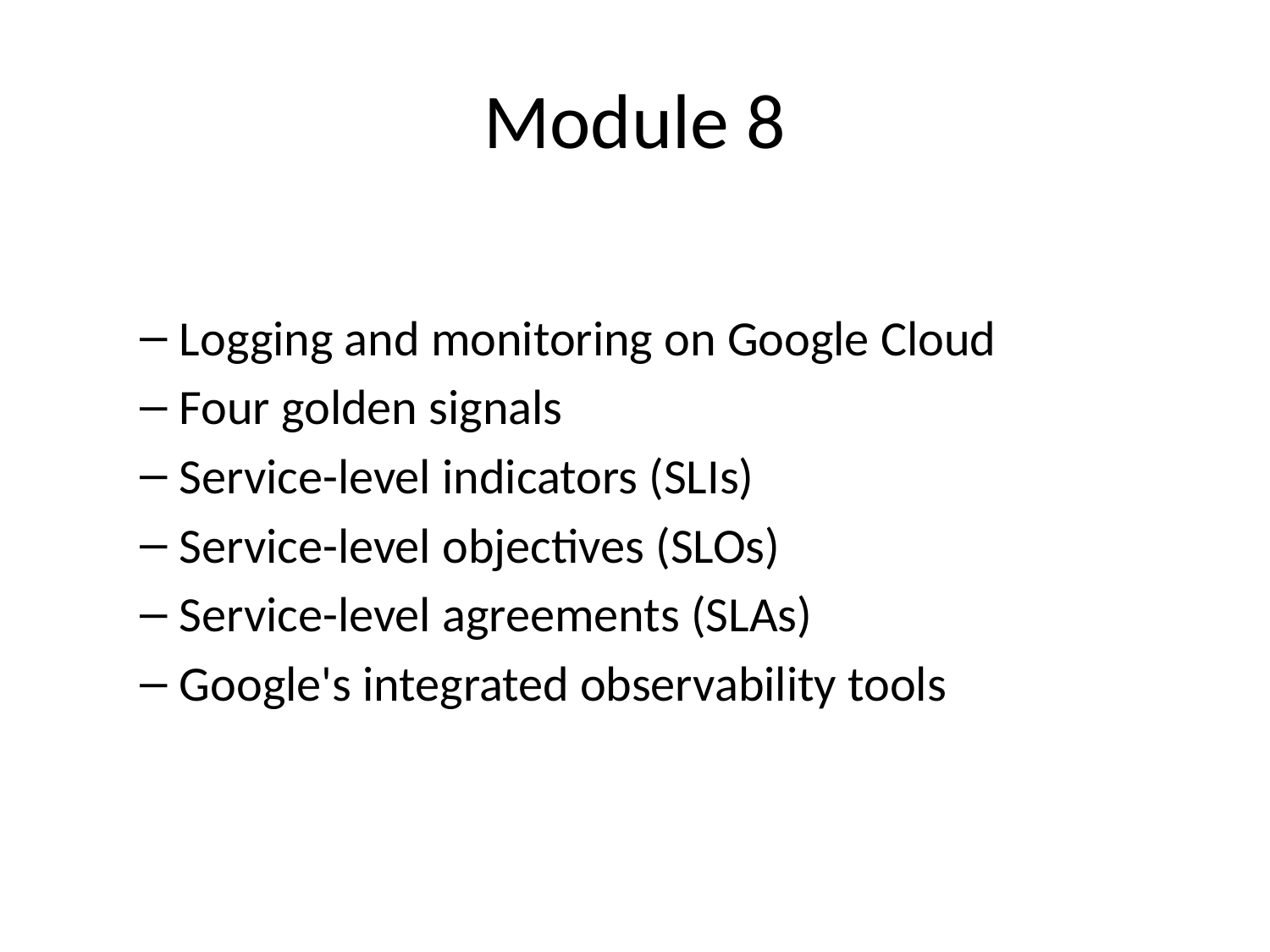

# Module 8

Logging and monitoring on Google Cloud
Four golden signals
Service-level indicators (SLIs)
Service-level objectives (SLOs)
Service-level agreements (SLAs)
Google's integrated observability tools